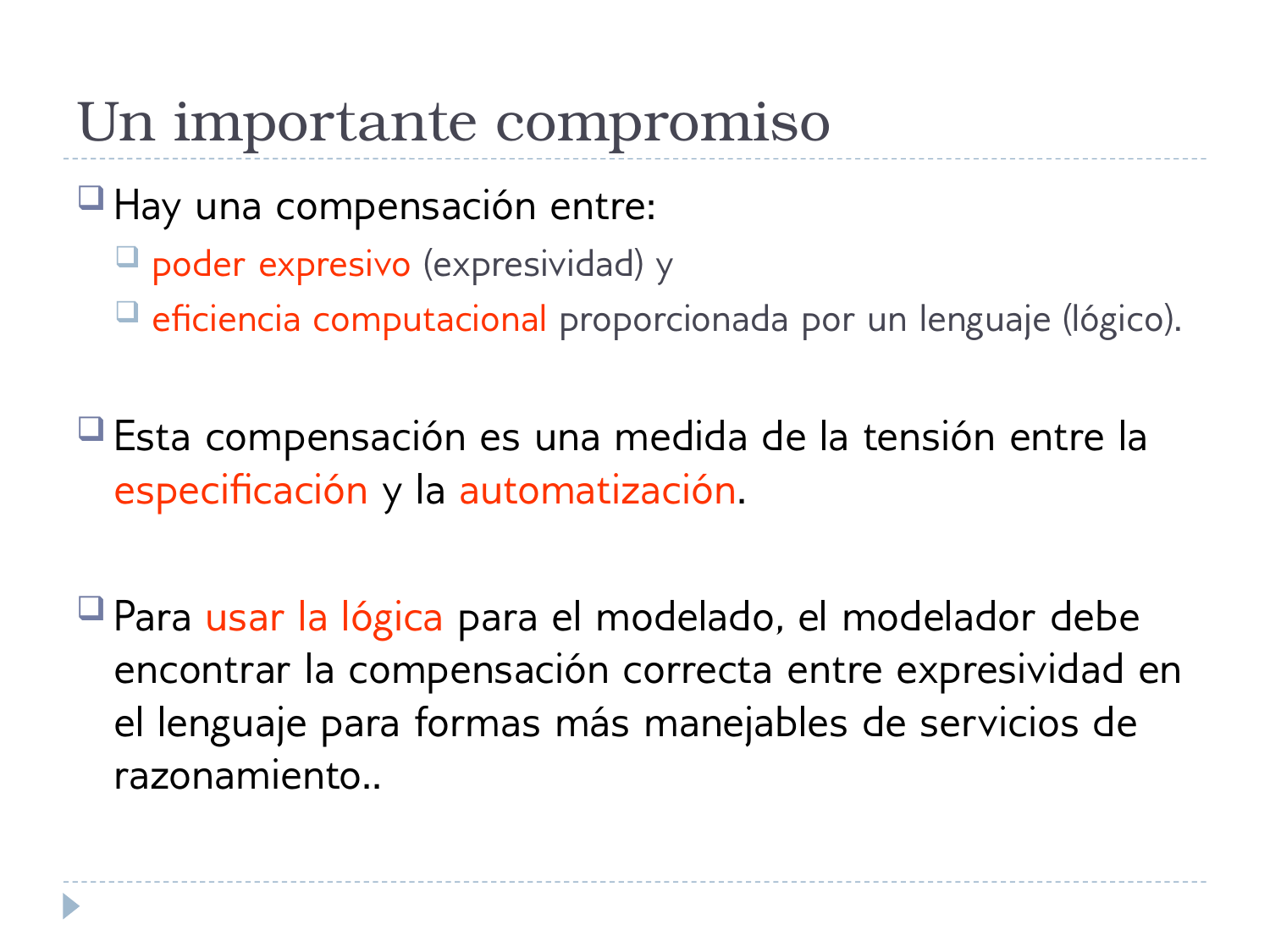

# Un importante compromiso
Hay una compensación entre:
poder expresivo (expresividad) y
eficiencia computacional proporcionada por un lenguaje (lógico).

Esta compensación es una medida de la tensión entre la especificación y la automatización.

Para usar la lógica para el modelado, el modelador debe encontrar la compensación correcta entre expresividad en el lenguaje para formas más manejables de servicios de razonamiento..